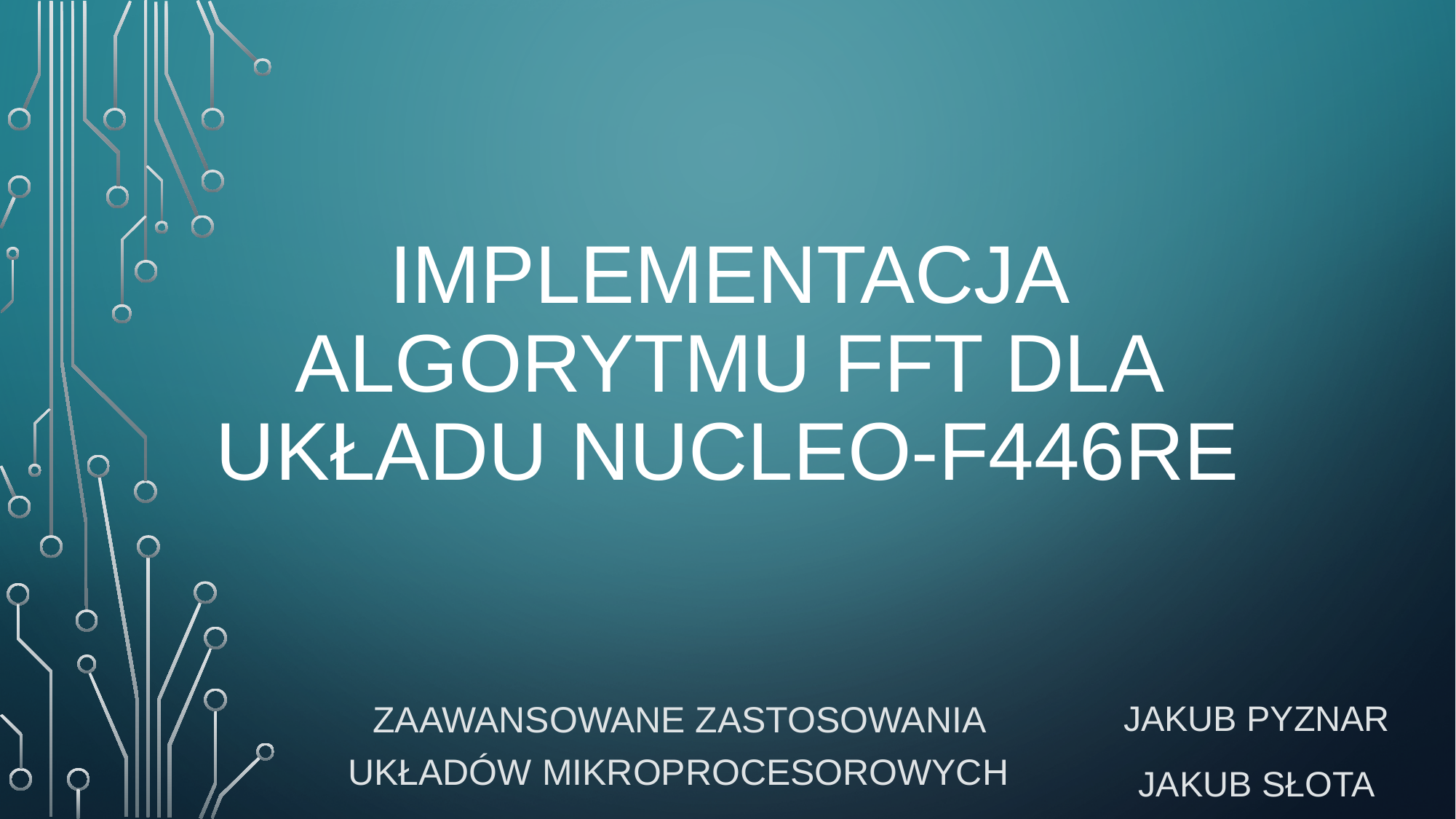

# Implementacja algorytmu fft dla układu NuclEo-f446RE
Zaawansowane zastosowania Układów mikroprocesorowych
Jakub Pyznar
Jakub Słota